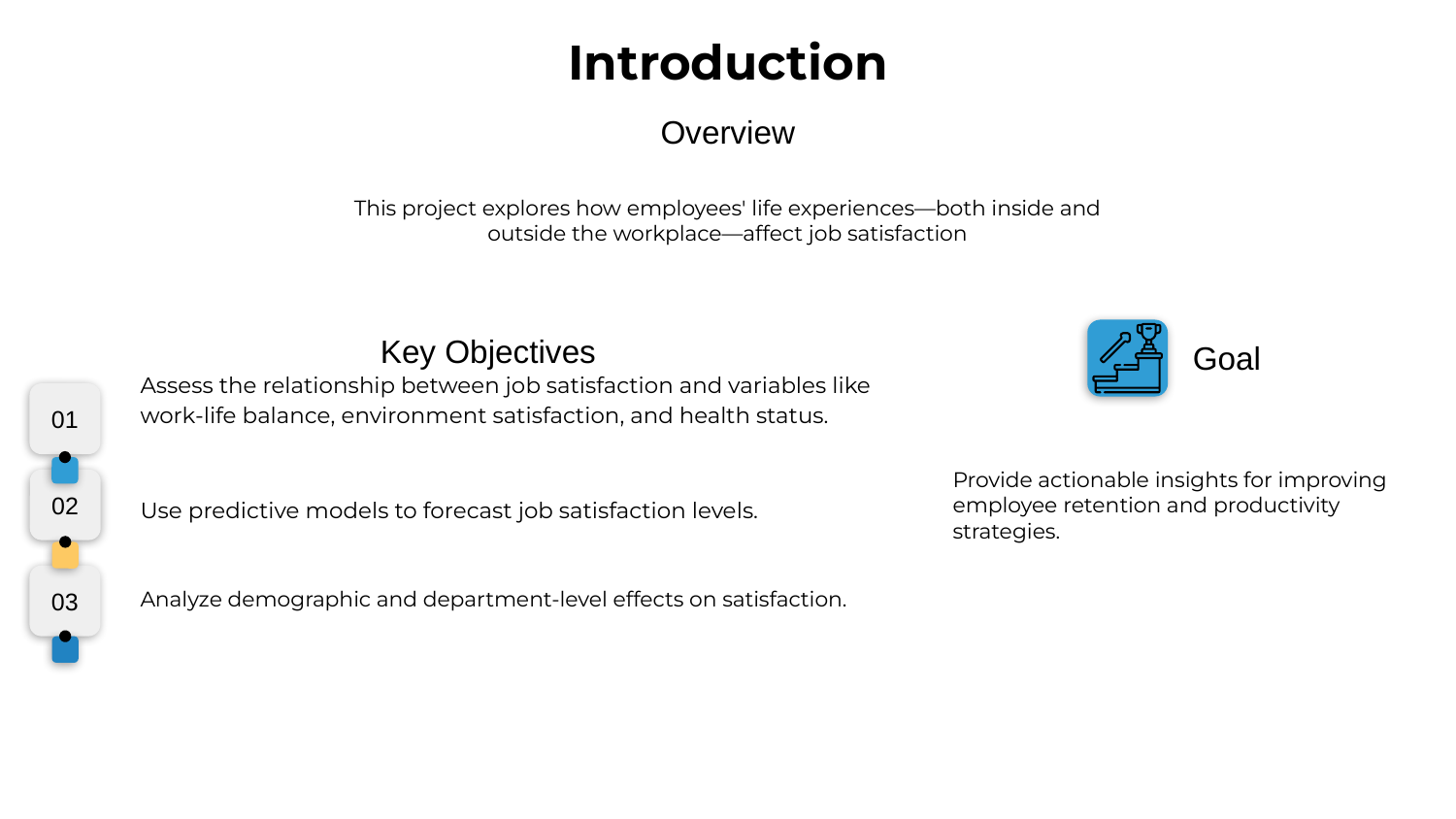

# Introduction
Overview
This project explores how employees' life experiences—both inside and outside the workplace—affect job satisfaction

Goal
Key Objectives
Assess the relationship between job satisfaction and variables like work-life balance, environment satisfaction, and health status.
01
Provide actionable insights for improving employee retention and productivity strategies.

02
Use predictive models to forecast job satisfaction levels.

03
Analyze demographic and department-level effects on satisfaction.